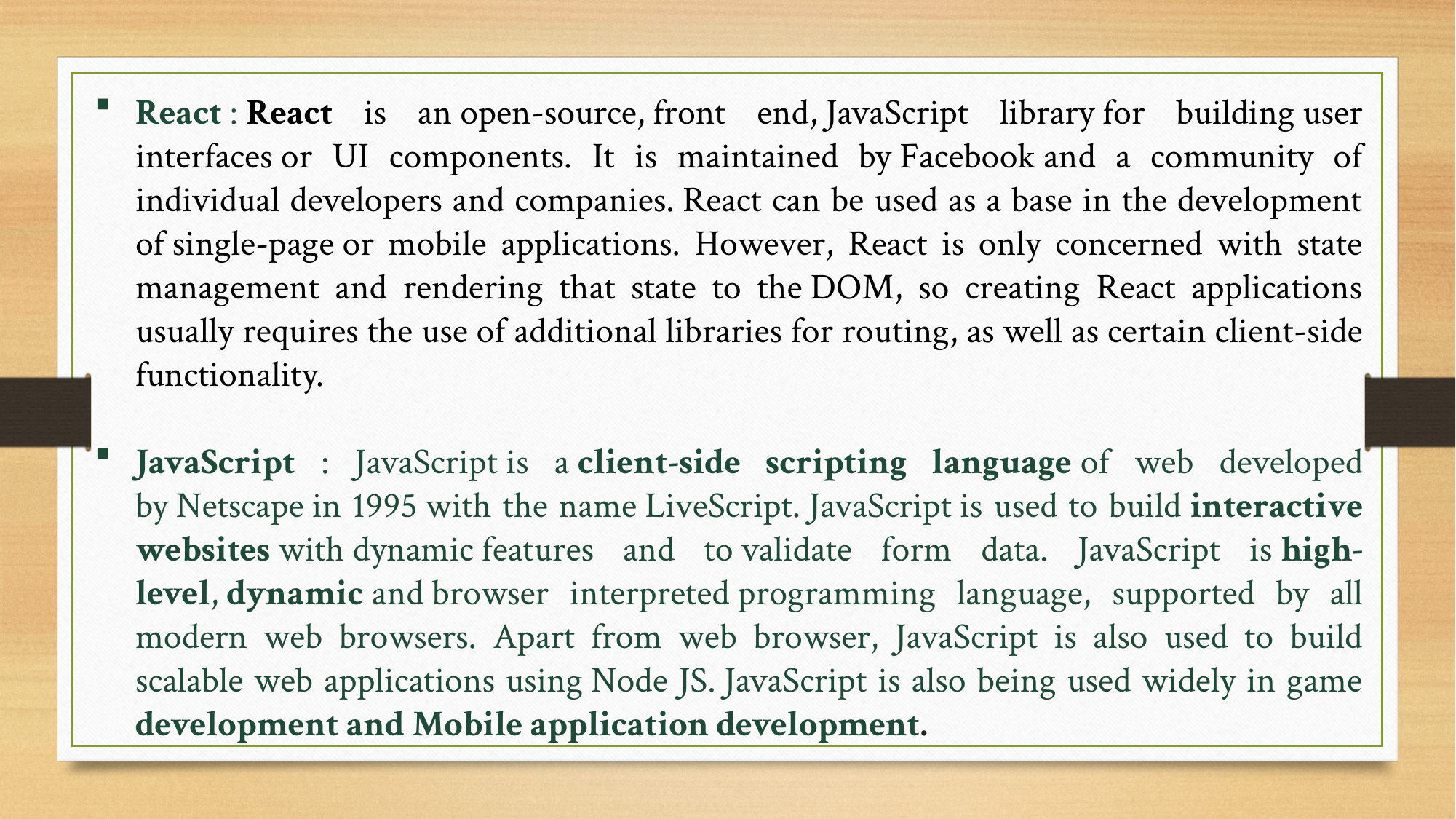

React : React is an open-source, front end, JavaScript library for building user interfaces or UI components. It is maintained by Facebook and a community of individual developers and companies. React can be used as a base in the development of single-page or mobile applications. However, React is only concerned with state management and rendering that state to the DOM, so creating React applications usually requires the use of additional libraries for routing, as well as certain client-side functionality.

JavaScript : JavaScript is a client-side scripting language of web developed by Netscape in 1995 with the name LiveScript. JavaScript is used to build interactive websites with dynamic features and to validate form data. JavaScript is high-level, dynamic and browser interpreted programming language, supported by all modern web browsers. Apart from web browser, JavaScript is also used to build scalable web applications using Node JS. JavaScript is also being used widely in game development and Mobile application development.